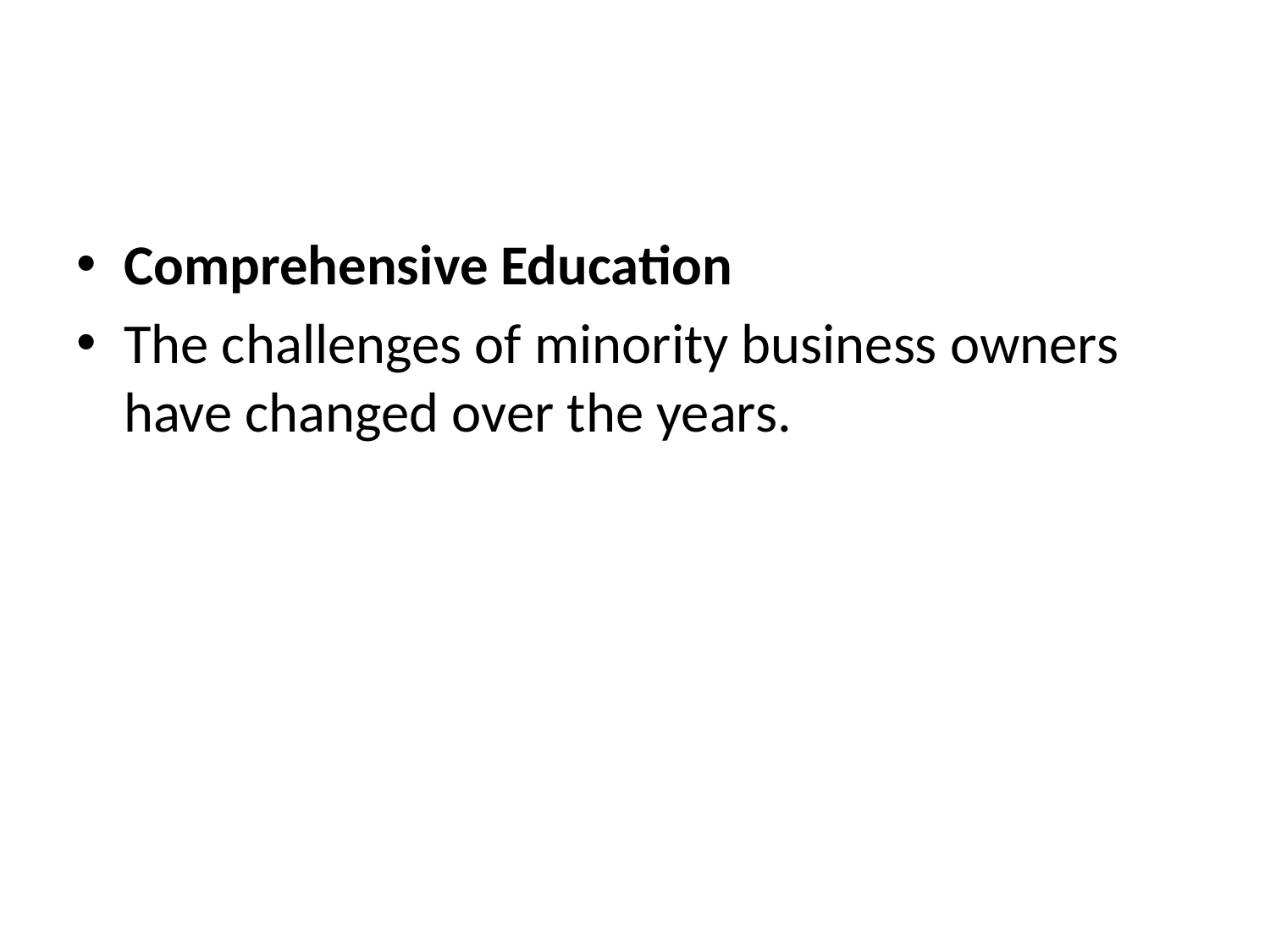

#
Comprehensive Education
The challenges of minority business owners have changed over the years.